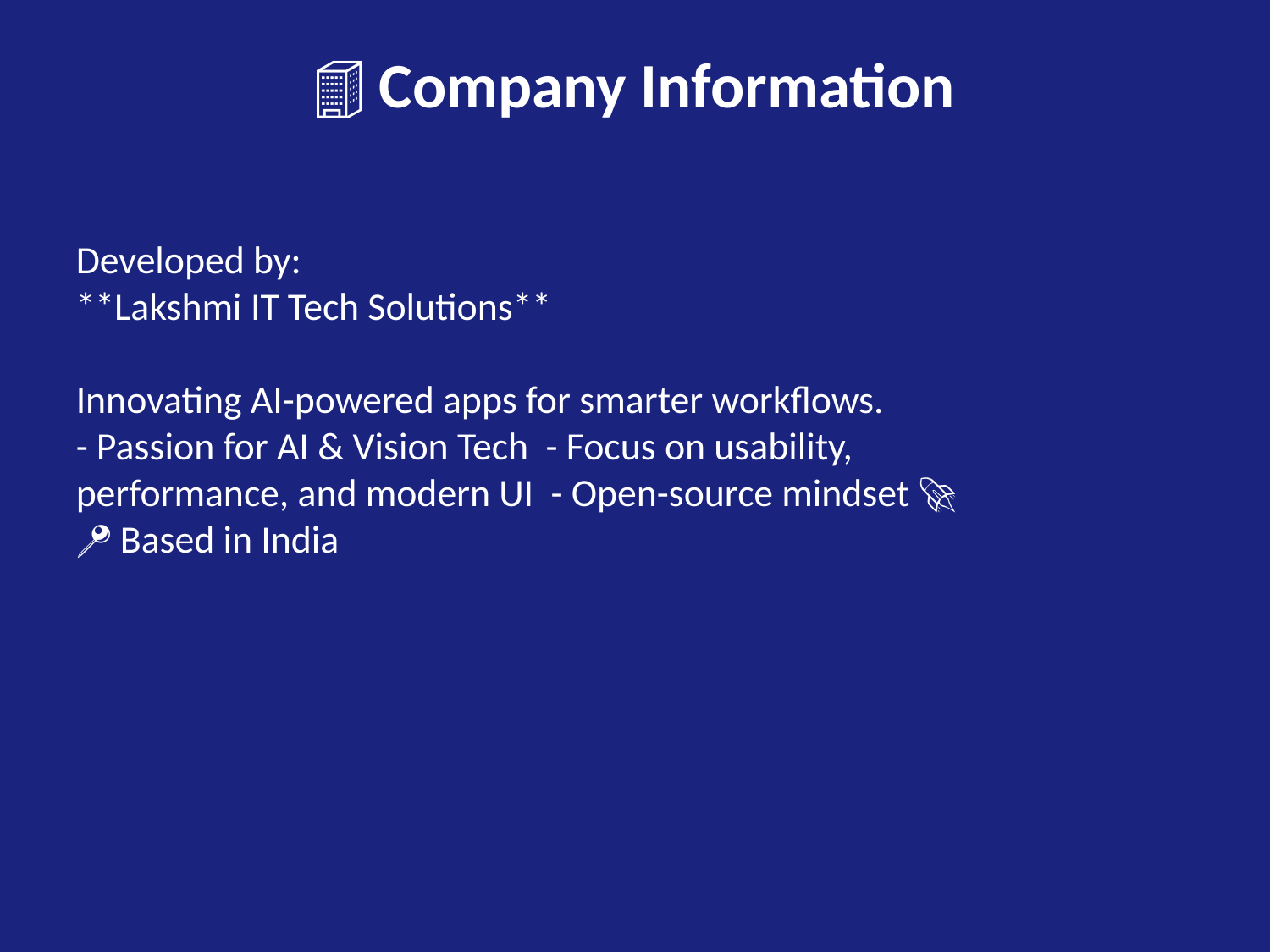

🏢 Company Information

Developed by:
**Lakshmi IT Tech Solutions**

Innovating AI-powered apps for smarter workflows.
- Passion for AI & Vision Tech  - Focus on usability, performance, and modern UI  - Open-source mindset 🚀
📍 Based in India